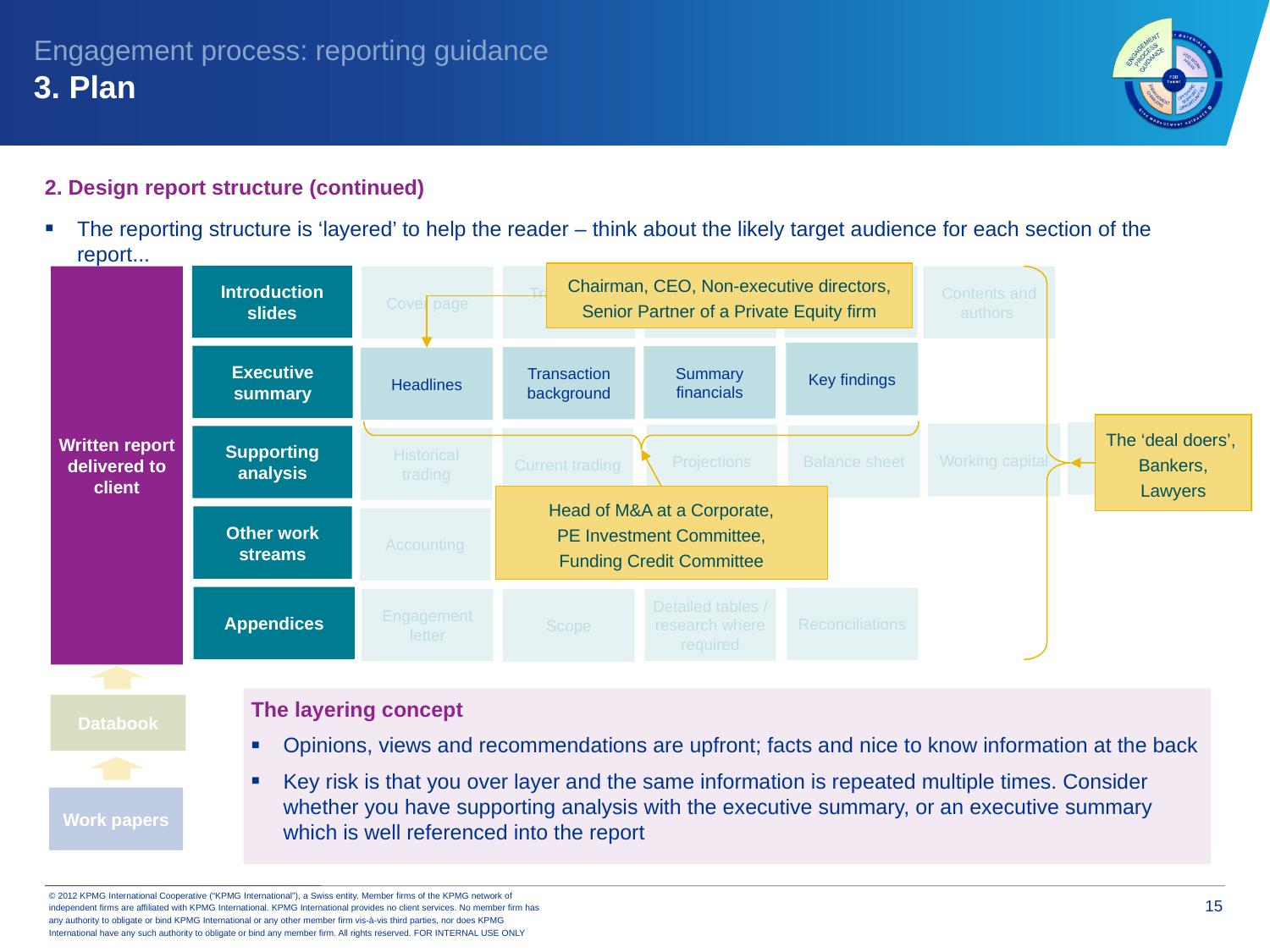

Engagement process: reporting guidance
3. Plan

2. Design report structure (continued)
The reporting structure is ‘layered’ to help the reader – think about the likely target audience for each section of the report...
Chairman, CEO, Non-executive directors,
Senior Partner of a Private Equity firm
Glossary of terms
Introduction slides
Important notice
Transmittal letters
Written report delivered to client
Contents and authors

Cover page
Key findings
Executive summary
Summary financials
Transaction background
Headlines
The ‘deal doers’,
Bankers, Lawyers
Cash flow
Working capital
Projections
Balance sheet
Supporting analysis
Historical trading
Current trading
Head of M&A at a Corporate,
PE Investment Committee,
Funding Credit Committee
Pensions
Other work streams
Taxation
Accounting
Appendices
Reconciliations
Detailed tables / research where required
Engagement letter
Scope

The layering concept
Opinions, views and recommendations are upfront; facts and nice to know information at the back
Key risk is that you over layer and the same information is repeated multiple times. Consider whether you have supporting analysis with the executive summary, or an executive summary which is well referenced into the report
Databook

Work papers
Cash flow